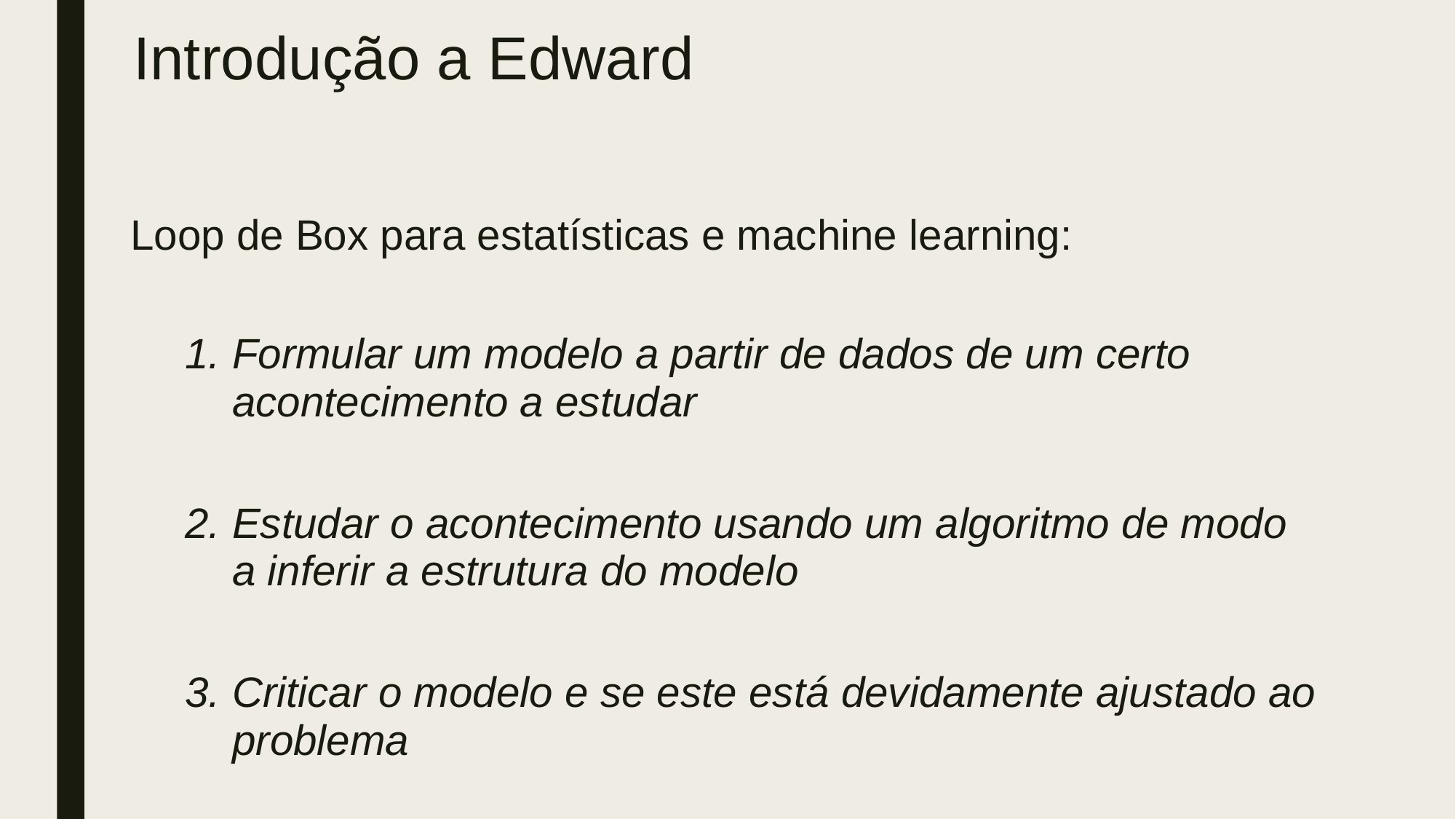

# Introdução a Edward
Loop de Box para estatísticas e machine learning:

Formular um modelo a partir de dados de um certo acontecimento a estudar

Estudar o acontecimento usando um algoritmo de modo a inferir a estrutura do modelo

Criticar o modelo e se este está devidamente ajustado ao problema